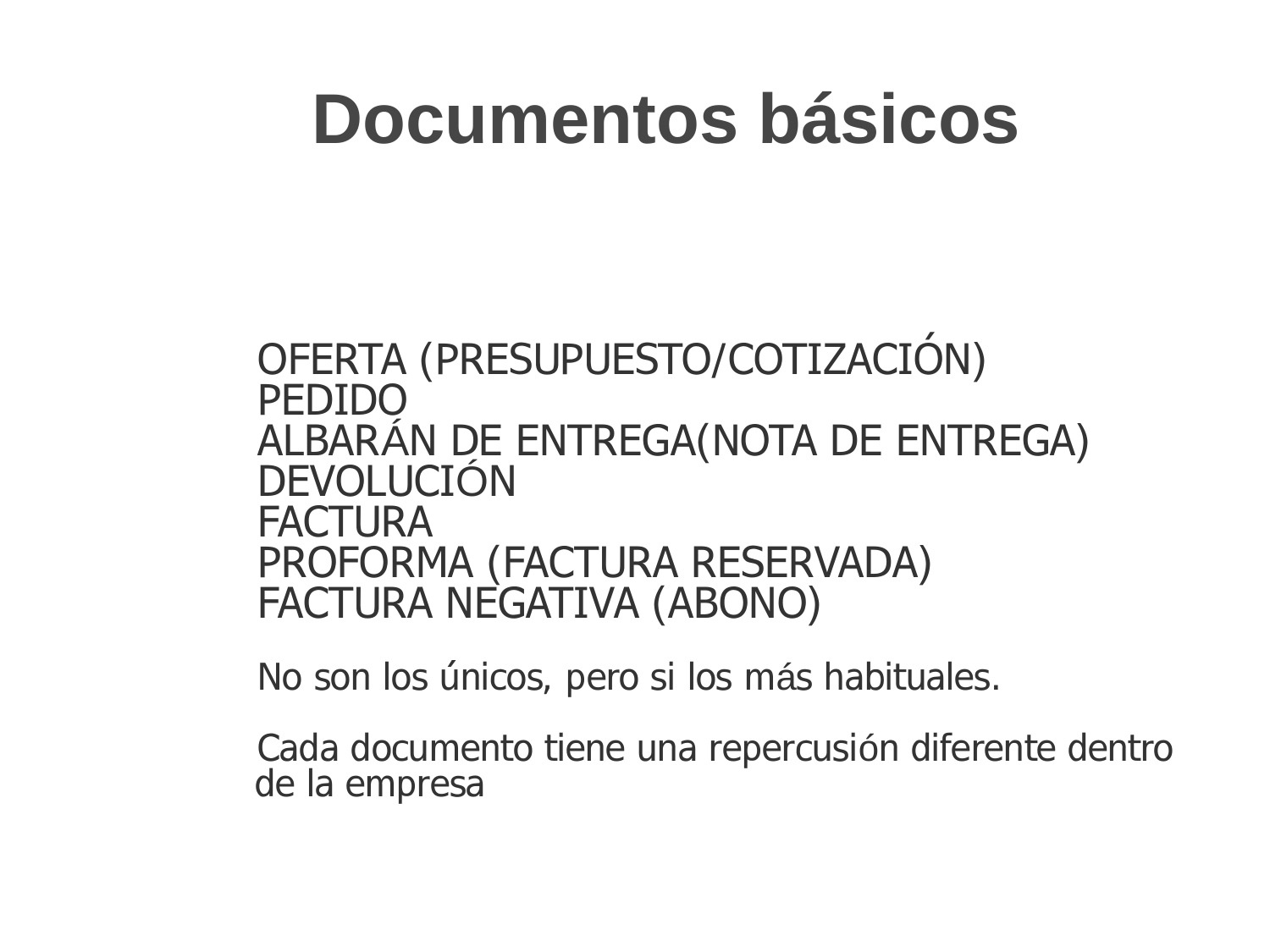

# Documentos básicos

OFERTA (PRESUPUESTO/COTIZACIÓN)
PEDIDO
ALBARÁN DE ENTREGA(NOTA DE ENTREGA)
DEVOLUCIÓN
FACTURA
PROFORMA (FACTURA RESERVADA)
FACTURA NEGATIVA (ABONO)

No son los únicos, pero si los más habituales.

Cada documento tiene una repercusión diferente dentro de la empresa